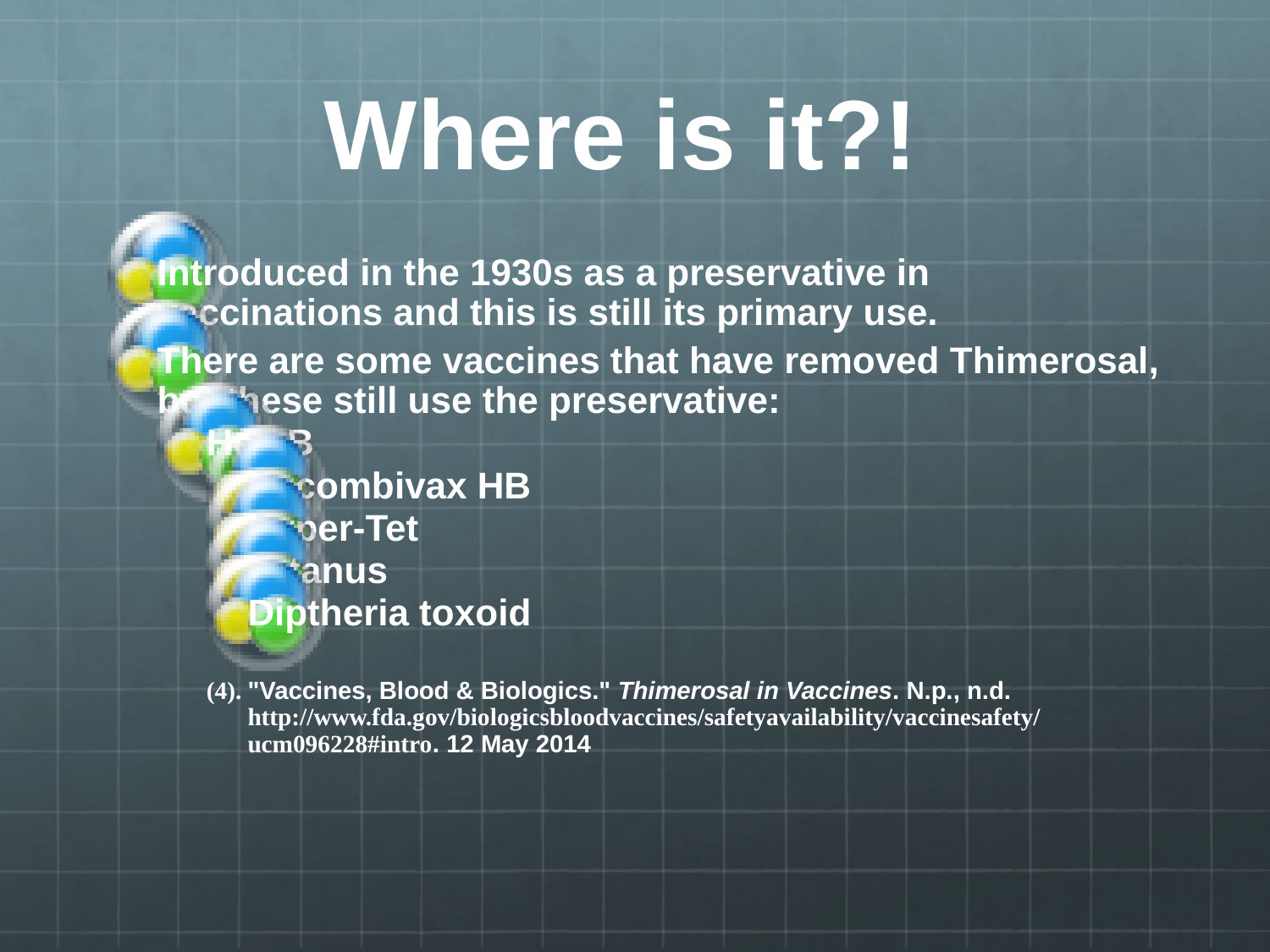

# Where is it?!
Introduced in the 1930s as a preservative in vaccinations and this is still its primary use.
There are some vaccines that have removed Thimerosal, but these still use the preservative:
Hep B
Recombivax HB
Hyper-Tet
Tetanus
Diptheria toxoid

(4). "Vaccines, Blood & Biologics." Thimerosal in Vaccines. N.p., n.d. http://www.fda.gov/biologicsbloodvaccines/safetyavailability/vaccinesafety/ucm096228#intro. 12 May 2014